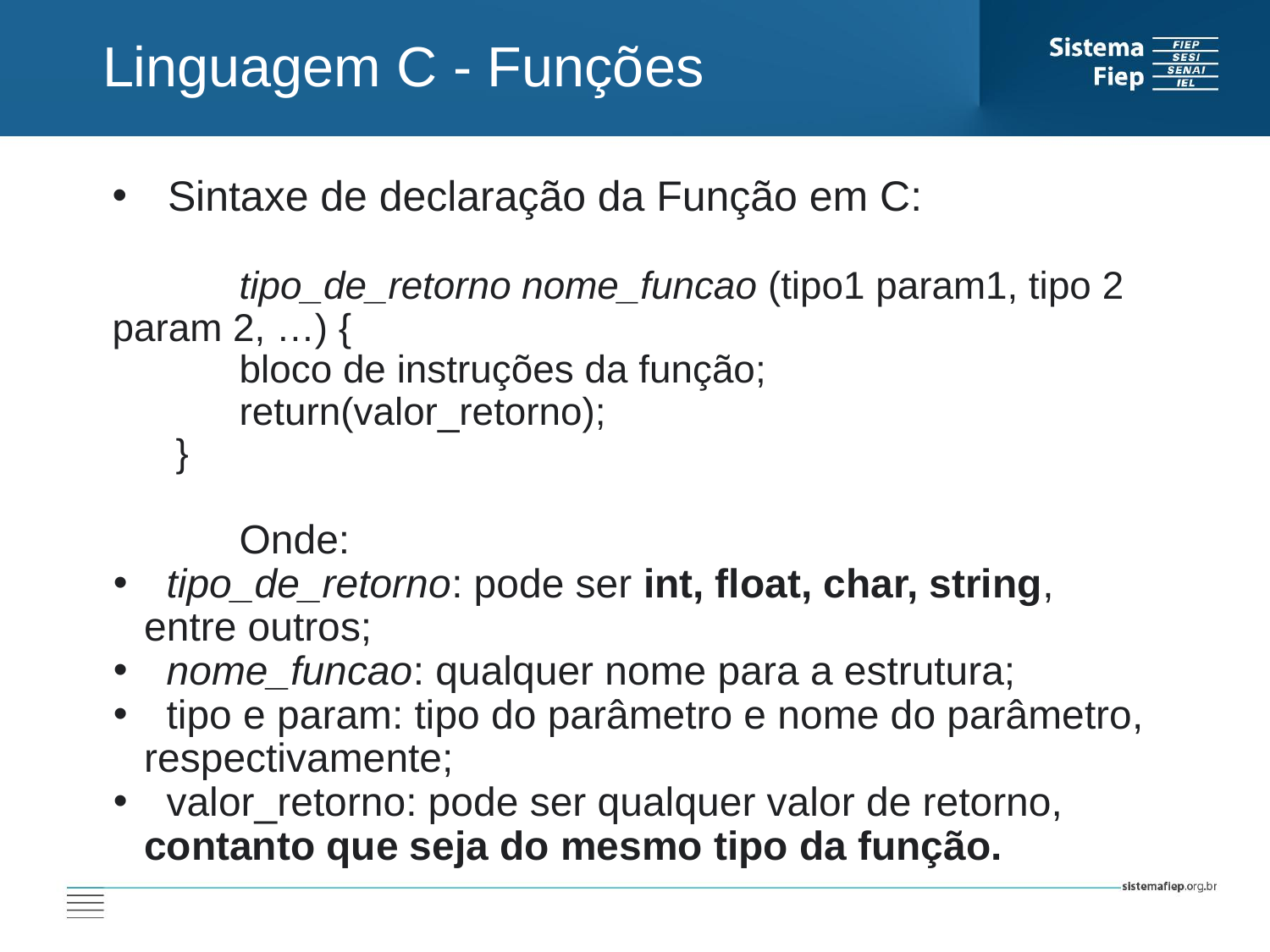

Linguagem C - Funções

  Sintaxe de declaração da Função em C:

	tipo_de_retorno nome_funcao (tipo1 param1, tipo 2 param 2, …) {
	bloco de instruções da função;
	return(valor_retorno);
}

	Onde:
  tipo_de_retorno: pode ser int, float, char, string, entre outros;
  nome_funcao: qualquer nome para a estrutura;
  tipo e param: tipo do parâmetro e nome do parâmetro, respectivamente;
  valor_retorno: pode ser qualquer valor de retorno, contanto que seja do mesmo tipo da função.